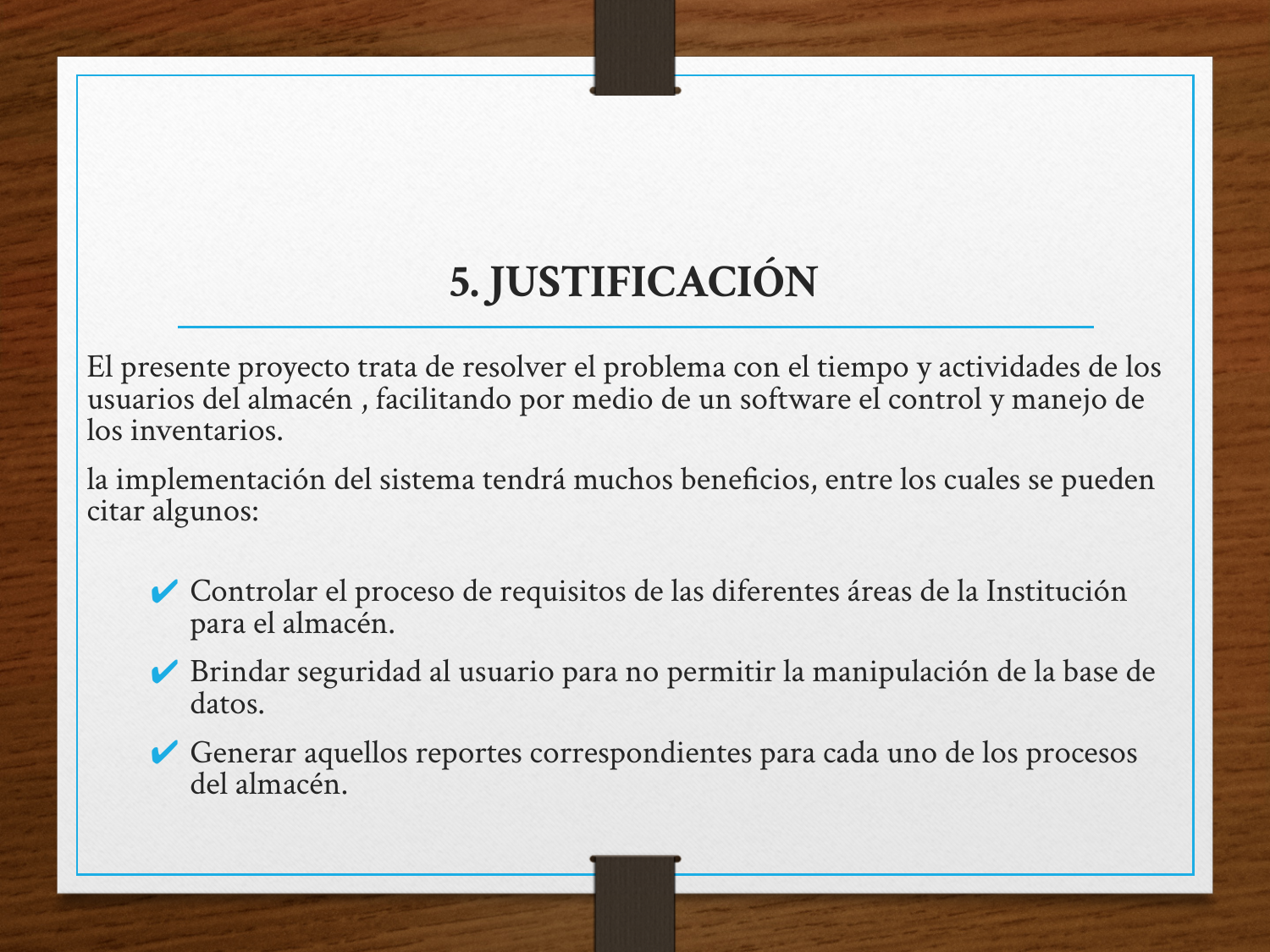

# 5. JUSTIFICACIÓN
El presente proyecto trata de resolver el problema con el tiempo y actividades de los usuarios del almacén , facilitando por medio de un software el control y manejo de los inventarios.
la implementación del sistema tendrá muchos beneficios, entre los cuales se pueden citar algunos:
Controlar el proceso de requisitos de las diferentes áreas de la Institución para el almacén.
Brindar seguridad al usuario para no permitir la manipulación de la base de datos.
Generar aquellos reportes correspondientes para cada uno de los procesos del almacén.